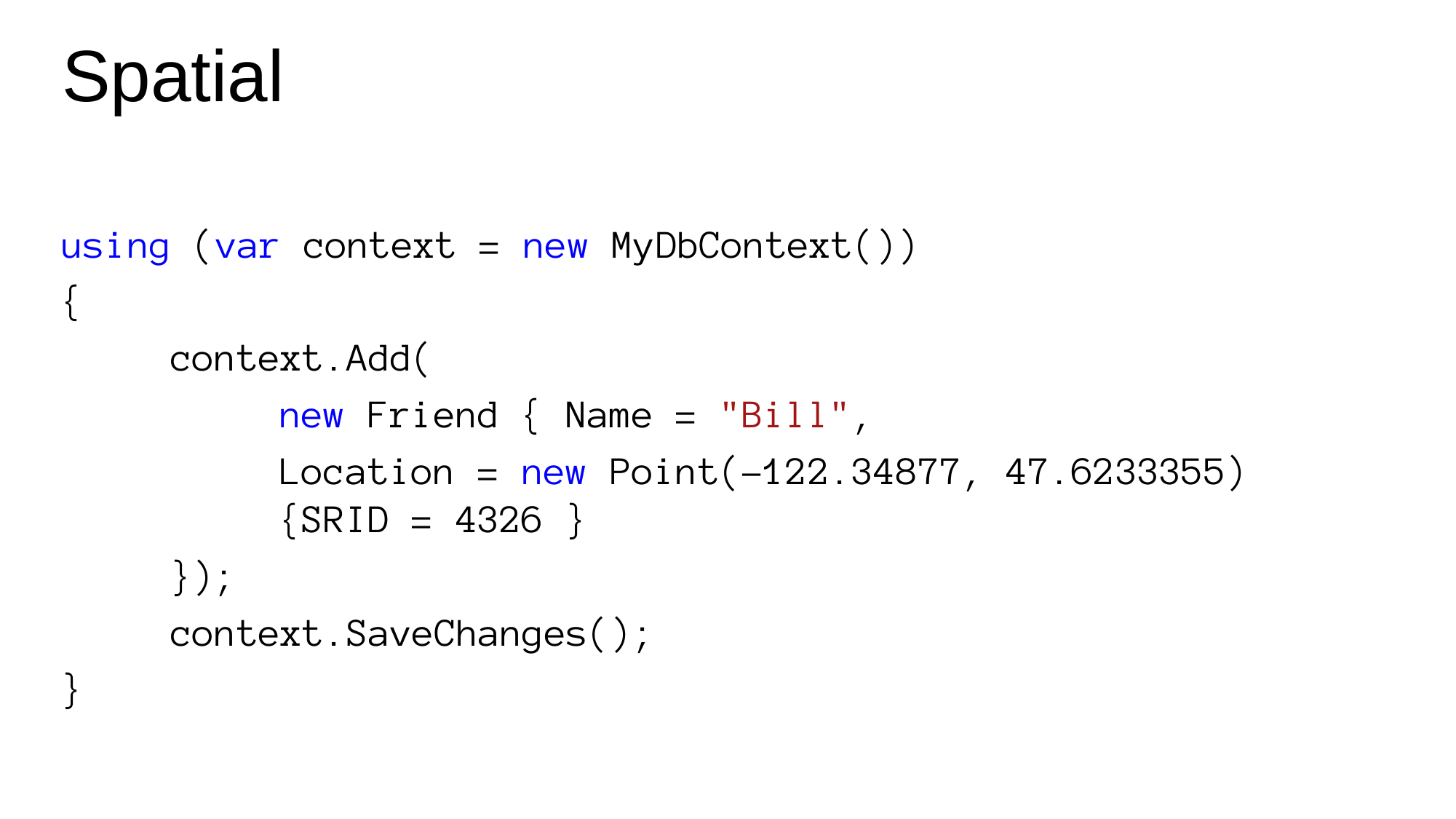

# Spatial
using (var context = new MyDbContext())
{
	context.Add(
		new Friend { Name = "Bill",
		Location = new Point(-122.34877, 47.6233355) 			{SRID = 4326 }
	});
	context.SaveChanges();
}